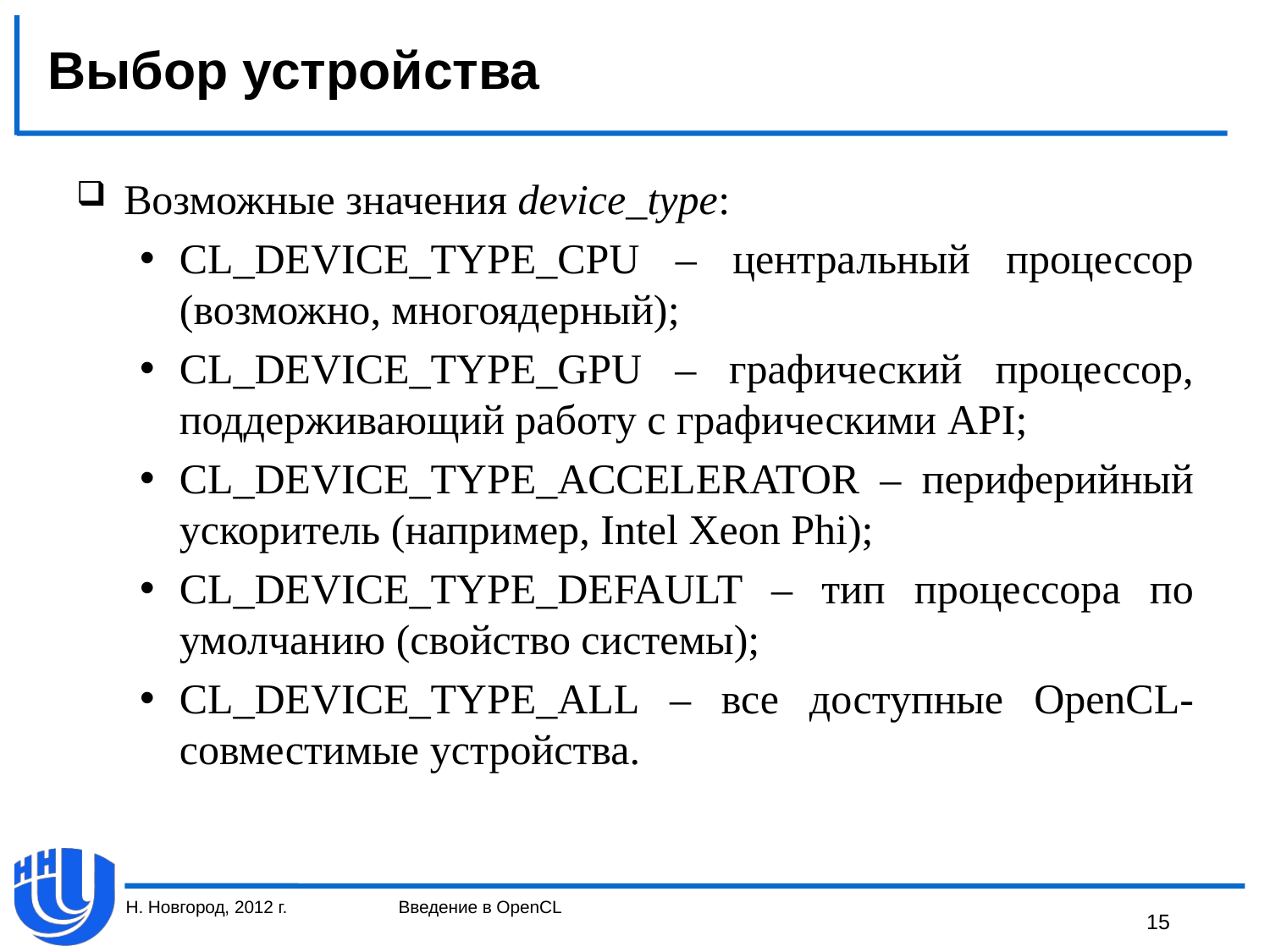

# Выбор устройства
Возможные значения device_type:
CL_DEVICE_TYPE_CPU – центральный процессор (возможно, многоядерный);
CL_DEVICE_TYPE_GPU – графический процессор, поддерживающий работу с графическими API;
CL_DEVICE_TYPE_ACCELERATOR – периферийный ускоритель (например, Intel Xeon Phi);
CL_DEVICE_TYPE_DEFAULT – тип процессора по умолчанию (свойство системы);
CL_DEVICE_TYPE_ALL – все доступные OpenCL-совместимые устройства.
Н. Новгород, 2012 г.
Введение в OpenCL
15